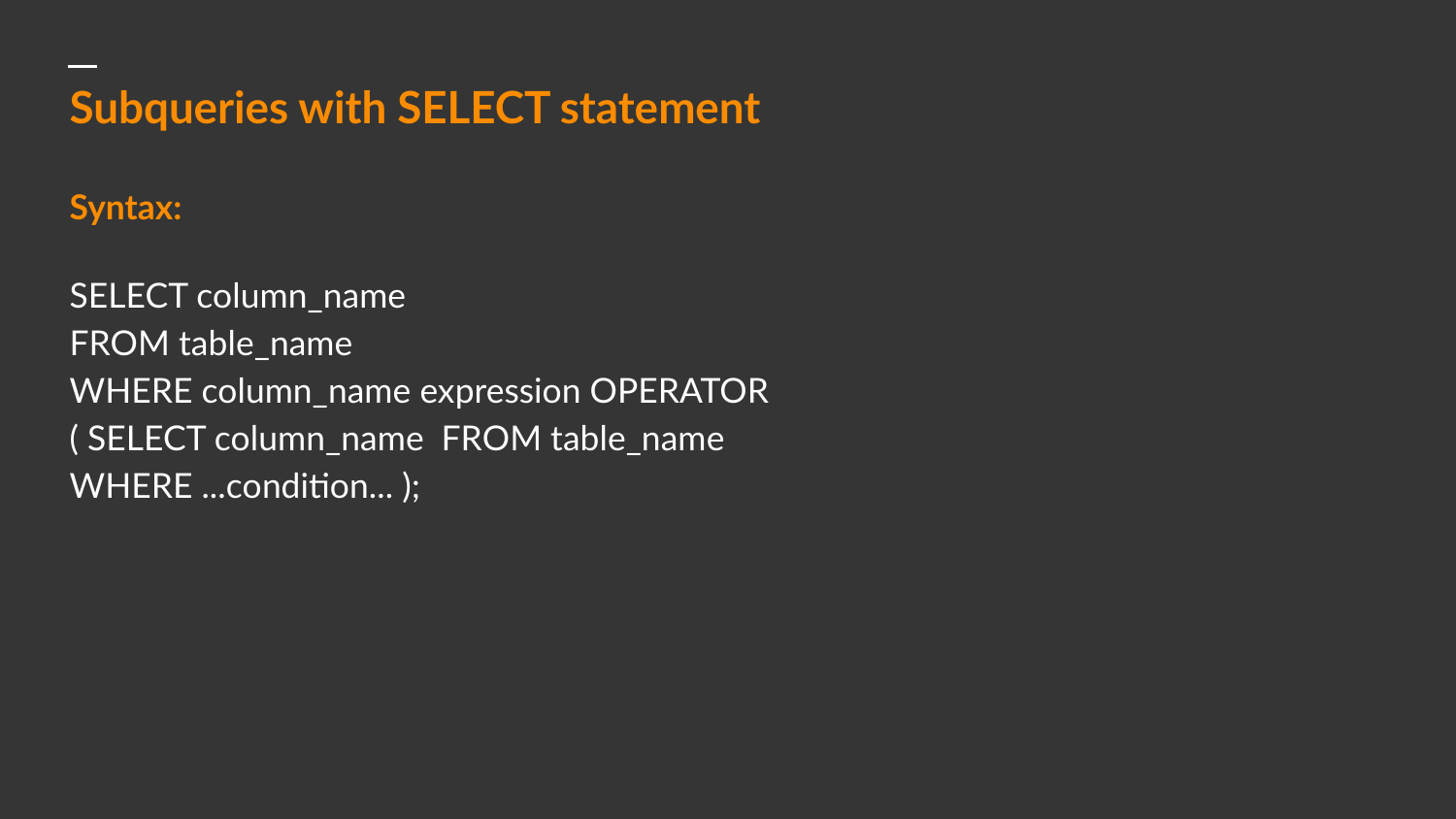

# Subqueries with SELECT statement

Syntax:

SELECT column_name
FROM table_name
WHERE column_name expression OPERATOR
( SELECT column_name  FROM table_name
WHERE ...condition... );